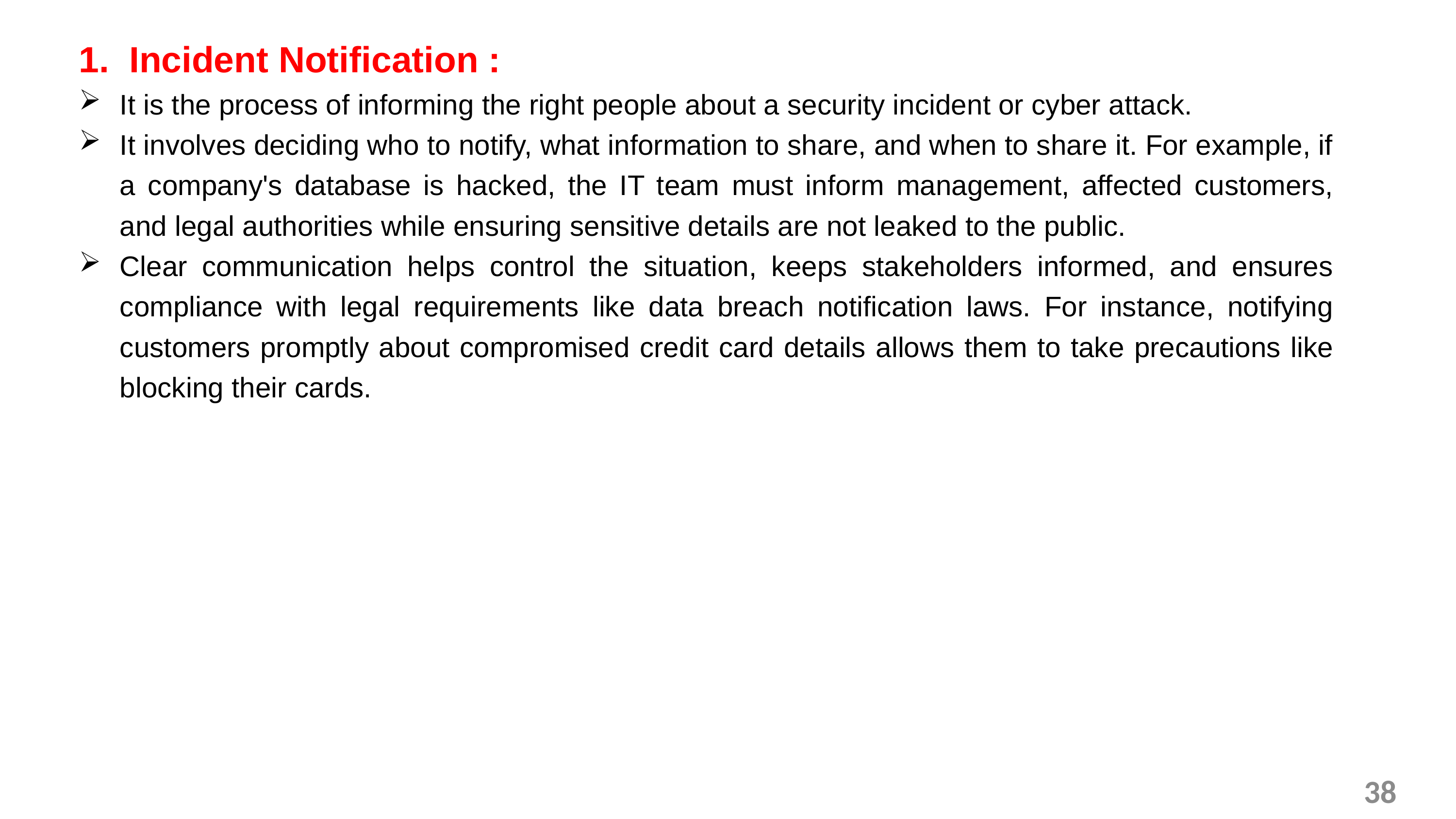

1.  Incident Notification :
It is the process of informing the right people about a security incident or cyber attack.
It involves deciding who to notify, what information to share, and when to share it. For example, if a company's database is hacked, the IT team must inform management, affected customers, and legal authorities while ensuring sensitive details are not leaked to the public.
Clear communication helps control the situation, keeps stakeholders informed, and ensures compliance with legal requirements like data breach notification laws. For instance, notifying customers promptly about compromised credit card details allows them to take precautions like blocking their cards.
38